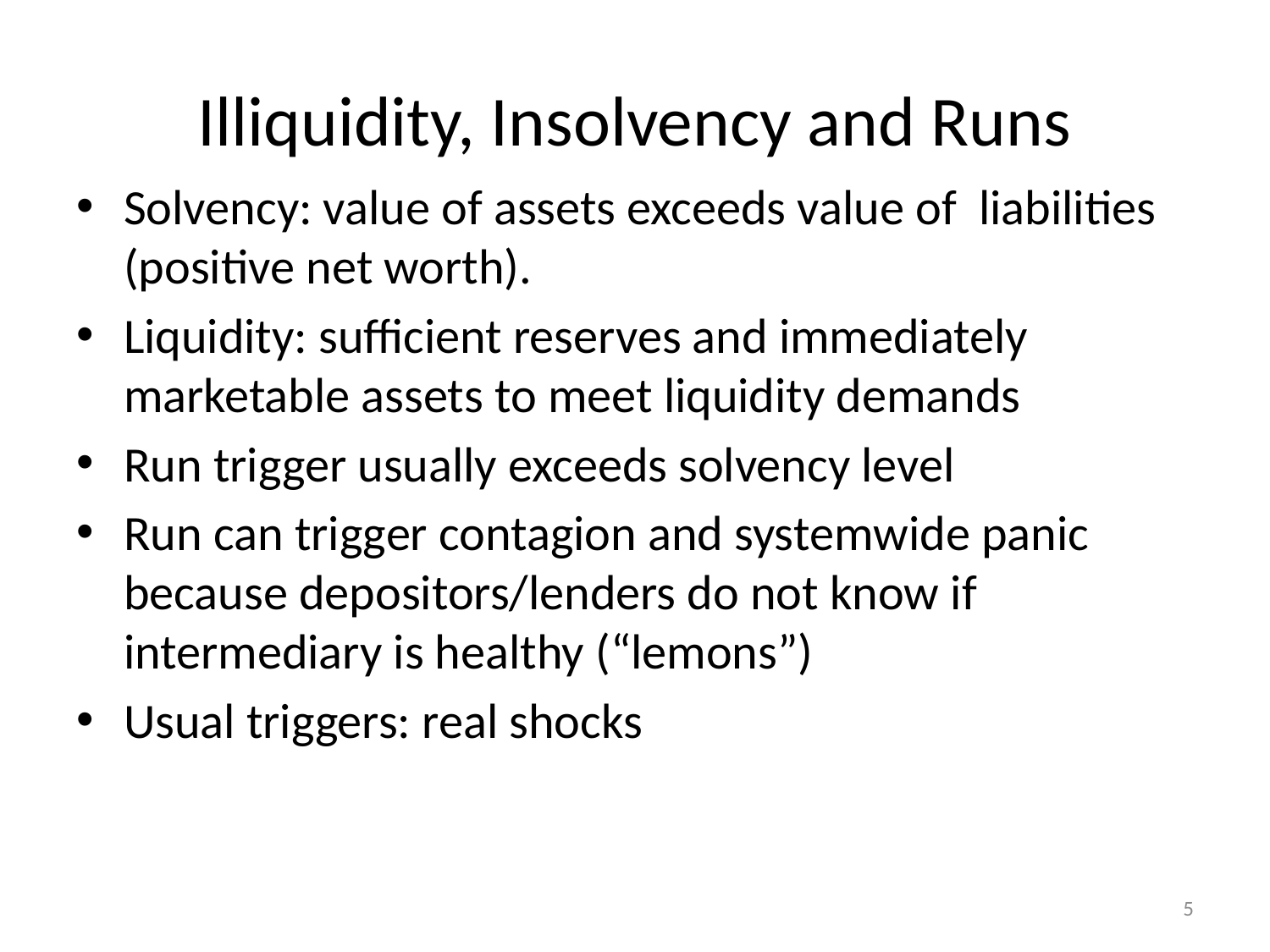

# Illiquidity, Insolvency and Runs
Solvency: value of assets exceeds value of  liabilities (positive net worth).
Liquidity: sufficient reserves and immediately marketable assets to meet liquidity demands
Run trigger usually exceeds solvency level
Run can trigger contagion and systemwide panic because depositors/lenders do not know if intermediary is healthy (“lemons”)
Usual triggers: real shocks

5